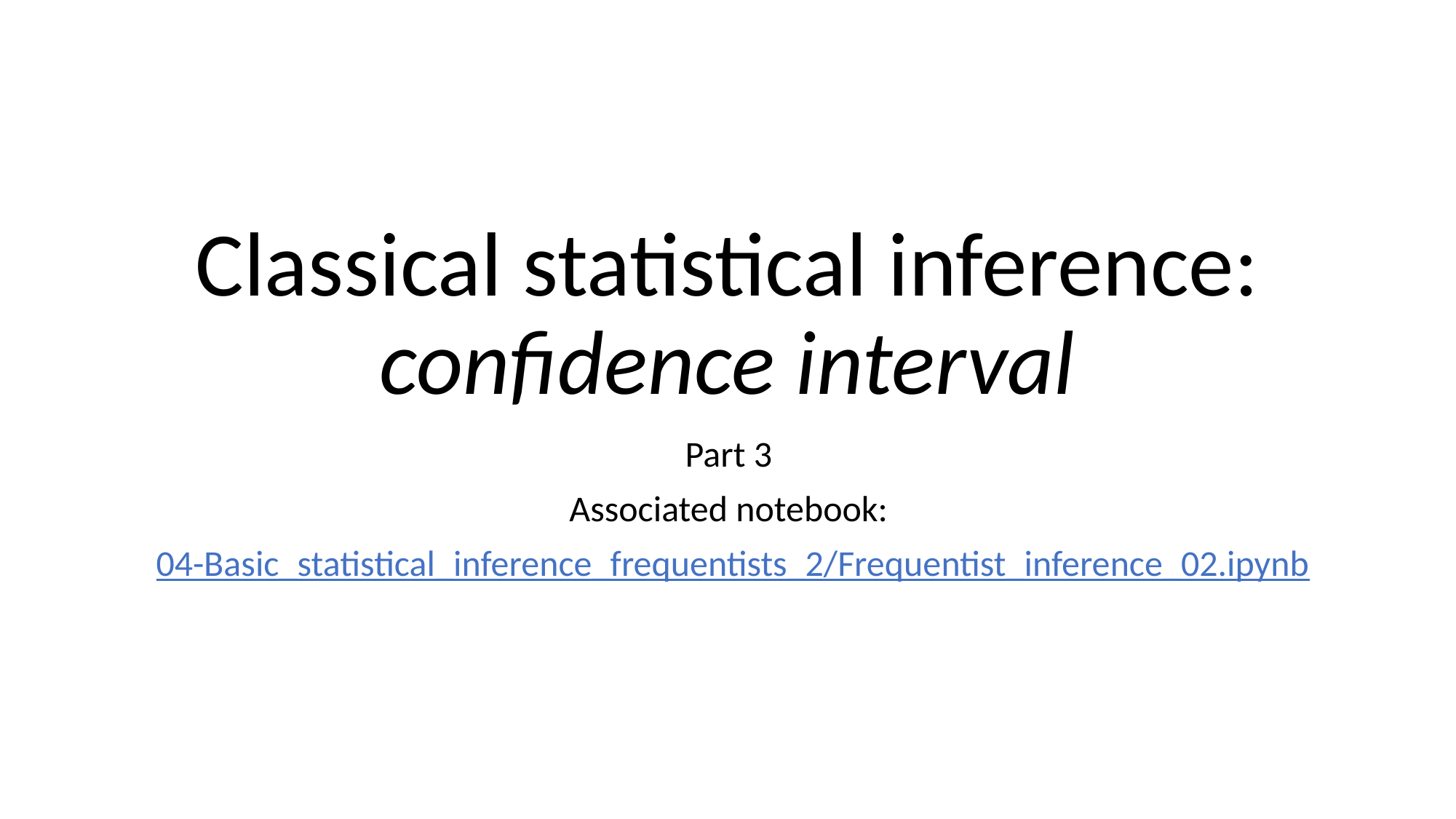

# Classical statistical inference: confidence interval
Part 3
Associated notebook:
04-Basic_statistical_inference_frequentists_2/Frequentist_inference_02.ipynb